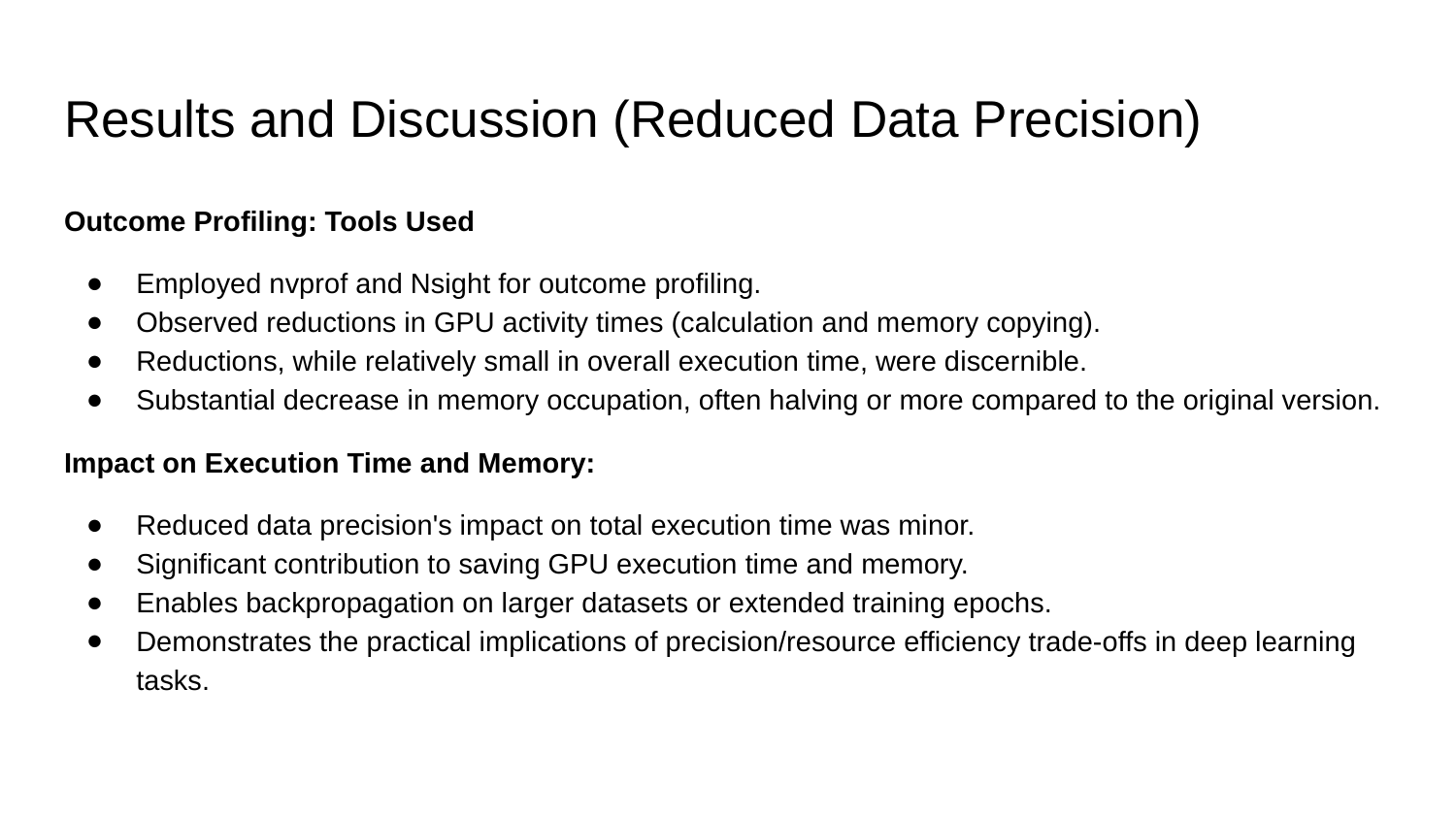

# Results and Discussion (Reduced Data Precision)
Outcome Profiling: Tools Used
Employed nvprof and Nsight for outcome profiling.
Observed reductions in GPU activity times (calculation and memory copying).
Reductions, while relatively small in overall execution time, were discernible.
Substantial decrease in memory occupation, often halving or more compared to the original version.
Impact on Execution Time and Memory:
Reduced data precision's impact on total execution time was minor.
Significant contribution to saving GPU execution time and memory.
Enables backpropagation on larger datasets or extended training epochs.
Demonstrates the practical implications of precision/resource efficiency trade-offs in deep learning tasks.